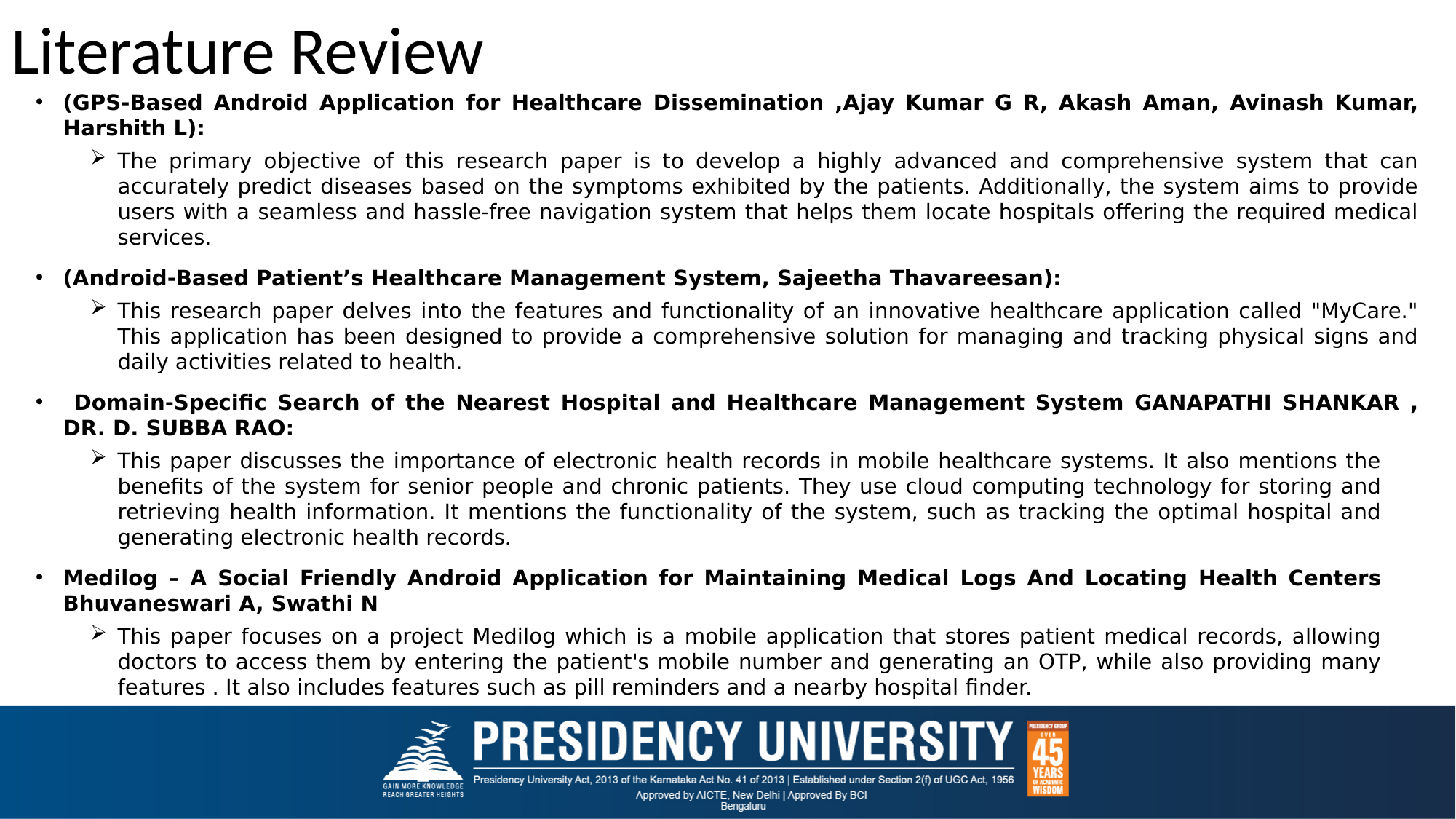

# Literature Review
(GPS-Based Android Application for Healthcare Dissemination ,Ajay Kumar G R, Akash Aman, Avinash Kumar, Harshith L):
The primary objective of this research paper is to develop a highly advanced and comprehensive system that can accurately predict diseases based on the symptoms exhibited by the patients. Additionally, the system aims to provide users with a seamless and hassle-free navigation system that helps them locate hospitals offering the required medical services.
(Android-Based Patient’s Healthcare Management System, Sajeetha Thavareesan):
This research paper delves into the features and functionality of an innovative healthcare application called "MyCare." This application has been designed to provide a comprehensive solution for managing and tracking physical signs and daily activities related to health.
 Domain-Specific Search of the Nearest Hospital and Healthcare Management System GANAPATHI SHANKAR , DR. D. SUBBA RAO:
This paper discusses the importance of electronic health records in mobile healthcare systems. It also mentions the benefits of the system for senior people and chronic patients. They use cloud computing technology for storing and retrieving health information. It mentions the functionality of the system, such as tracking the optimal hospital and generating electronic health records.
Medilog – A Social Friendly Android Application for Maintaining Medical Logs And Locating Health Centers Bhuvaneswari A, Swathi N
This paper focuses on a project Medilog which is a mobile application that stores patient medical records, allowing doctors to access them by entering the patient's mobile number and generating an OTP, while also providing many features . It also includes features such as pill reminders and a nearby hospital finder.